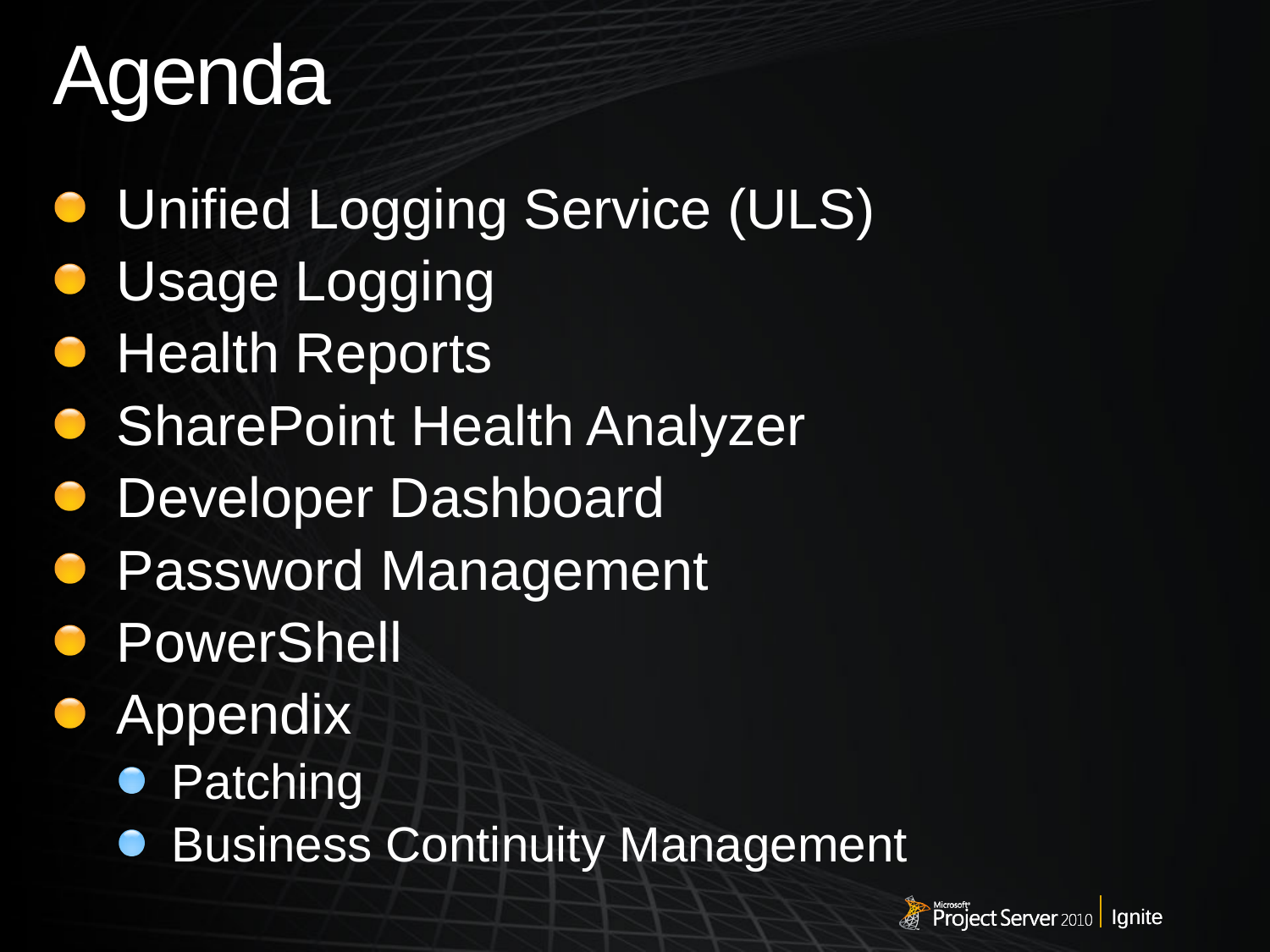

# Agenda
Unified Logging Service (ULS)
Usage Logging
Health Reports
SharePoint Health Analyzer
Developer Dashboard
Password Management
PowerShell
Appendix
Patching
Business Continuity Management